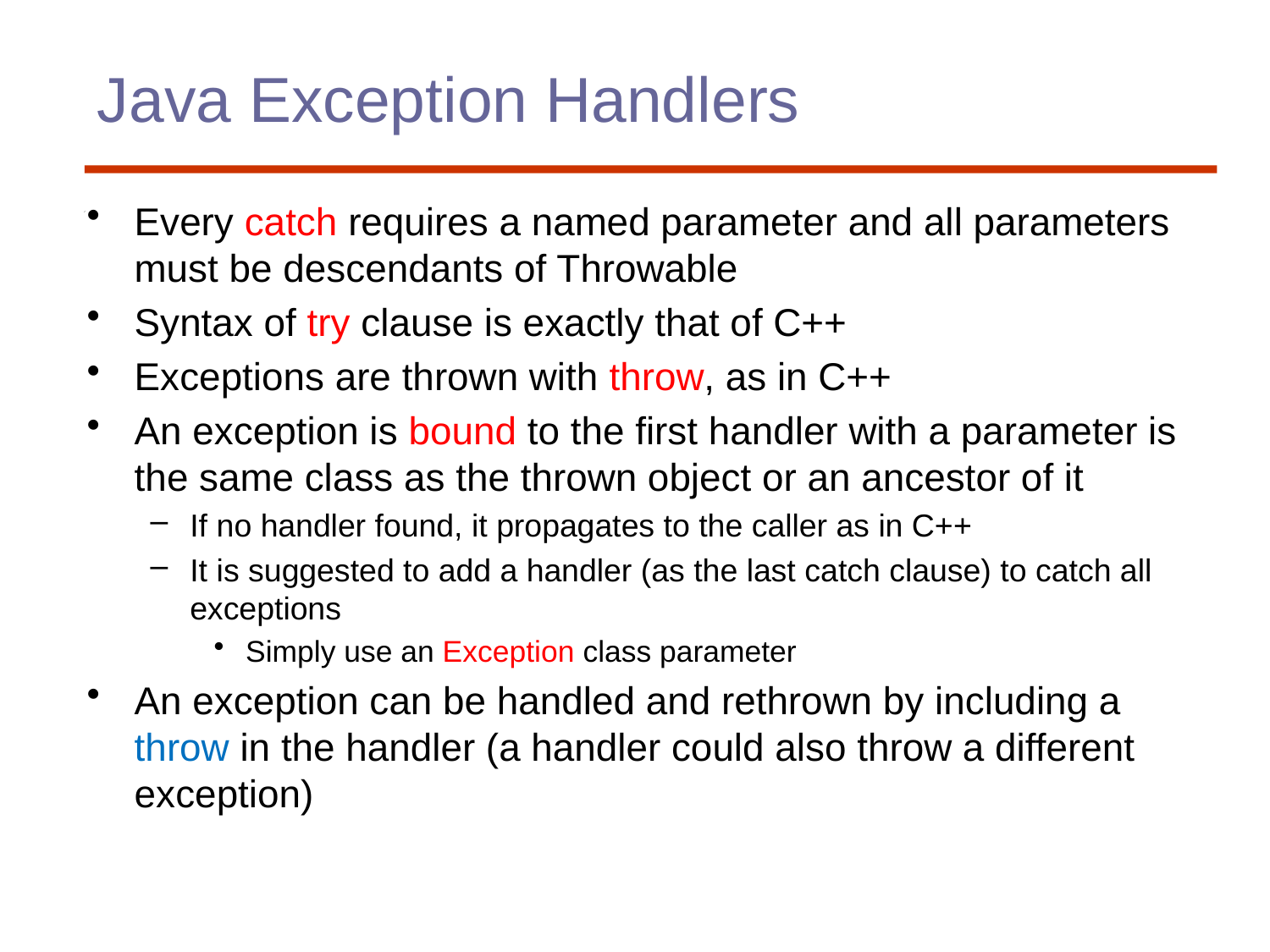

# Java Exception Handlers
Every catch requires a named parameter and all parameters must be descendants of Throwable
Syntax of try clause is exactly that of C++
Exceptions are thrown with throw, as in C++
An exception is bound to the first handler with a parameter is the same class as the thrown object or an ancestor of it
If no handler found, it propagates to the caller as in C++
It is suggested to add a handler (as the last catch clause) to catch all exceptions
Simply use an Exception class parameter
An exception can be handled and rethrown by including a throw in the handler (a handler could also throw a different exception)